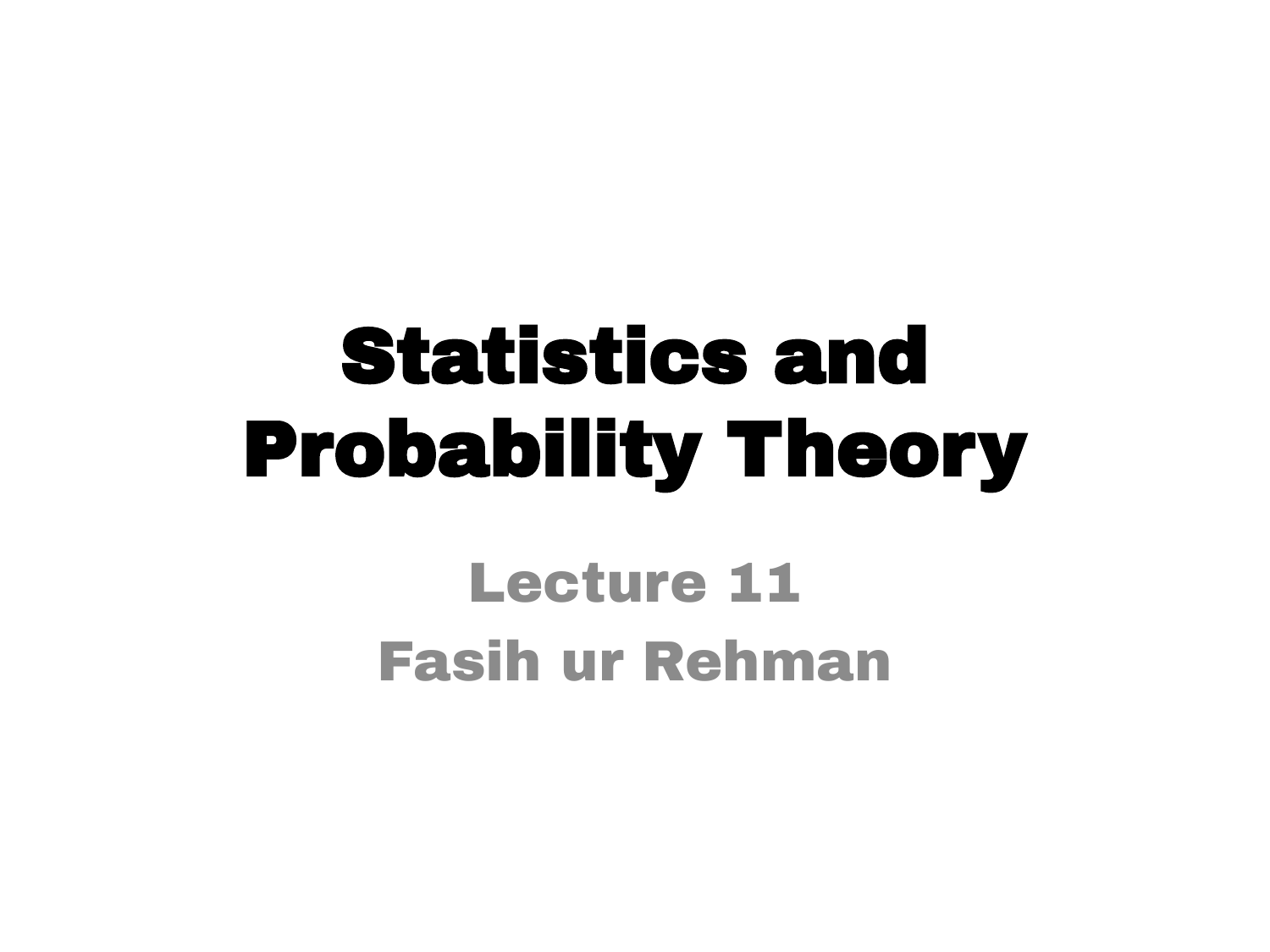

# Statistics and Probability Theory
Lecture 11
Fasih ur Rehman